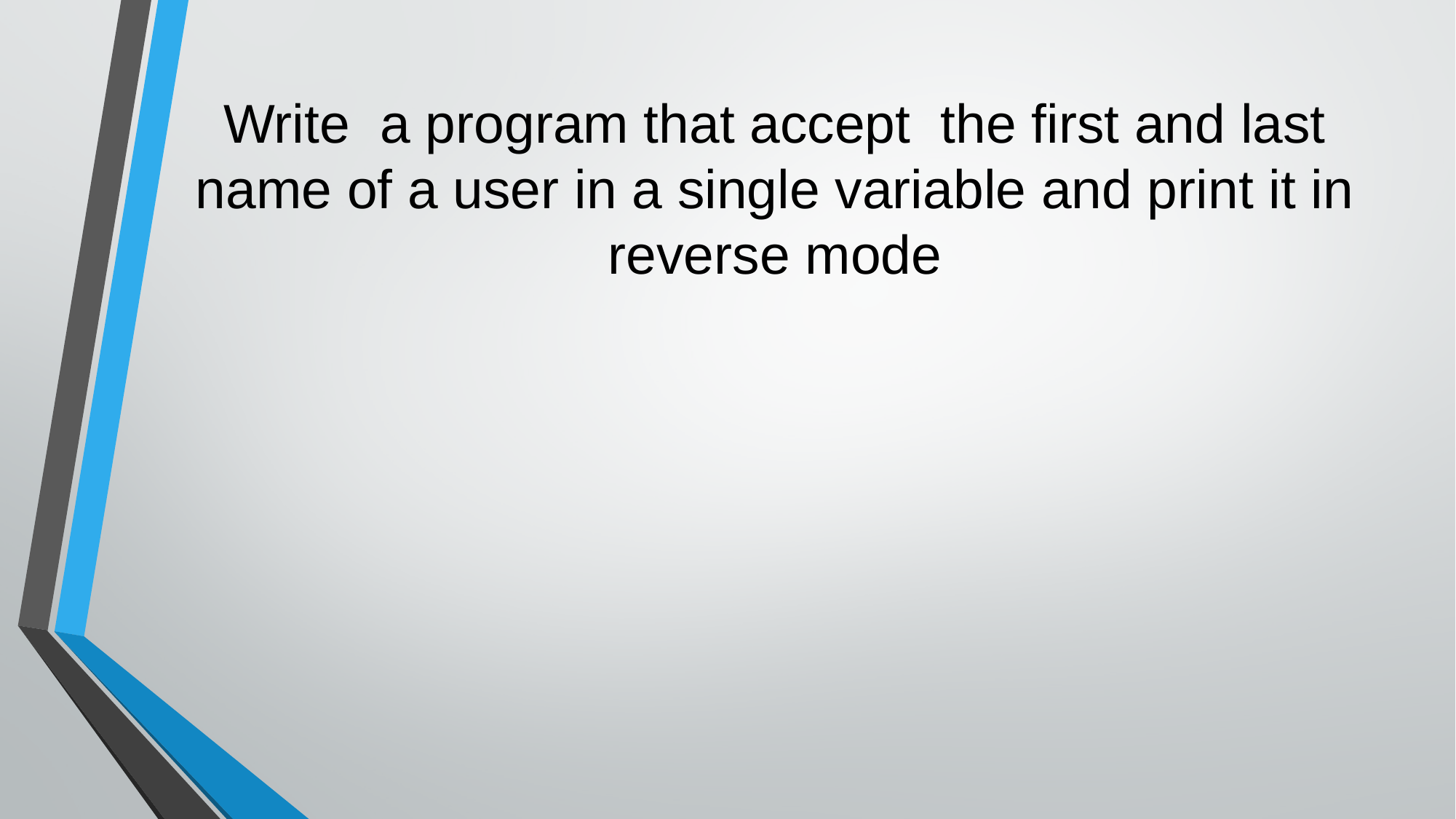

# Write  a program that accept  the first and last name of a user in a single variable and print it in reverse mode